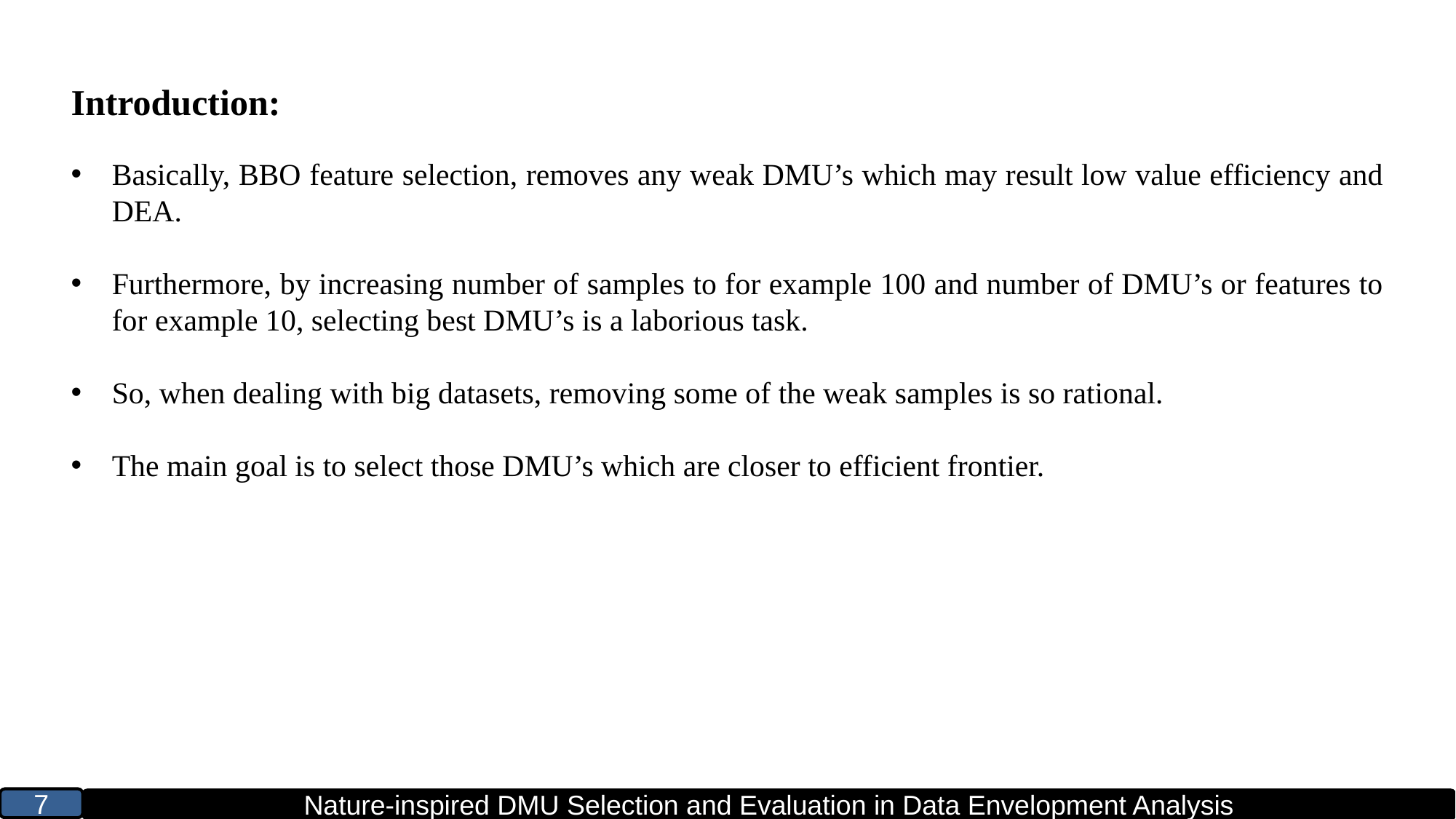

Introduction:

Basically, BBO feature selection, removes any weak DMU’s which may result low value efficiency and DEA.

Furthermore, by increasing number of samples to for example 100 and number of DMU’s or features to for example 10, selecting best DMU’s is a laborious task.

So, when dealing with big datasets, removing some of the weak samples is so rational.

The main goal is to select those DMU’s which are closer to efficient frontier.
7
Nature-inspired DMU Selection and Evaluation in Data Envelopment Analysis